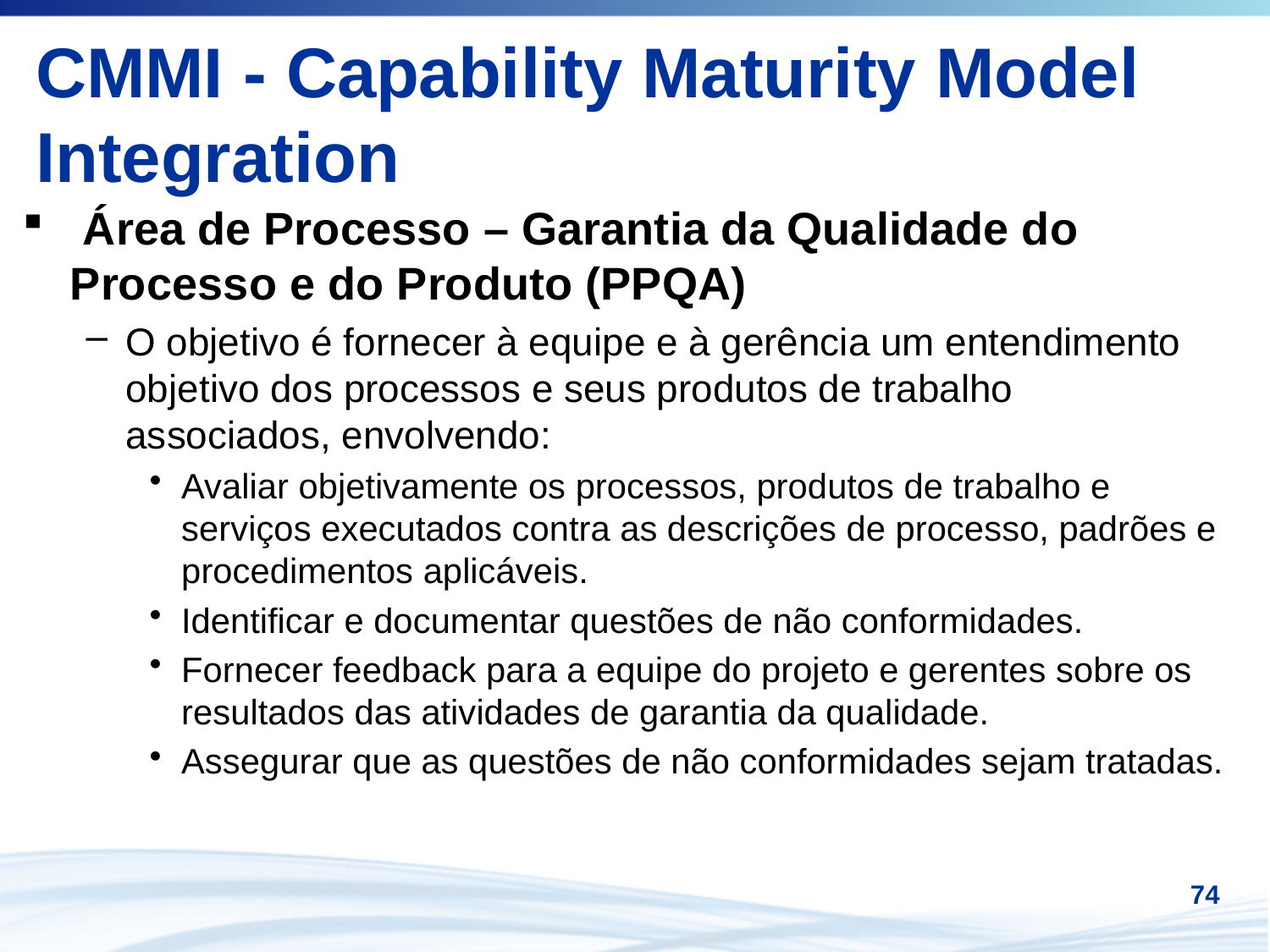

# CMMI - Capability Maturity Model Integration

 Área de Processo – Garantia da Qualidade do Processo e do Produto (PPQA)
O objetivo é fornecer à equipe e à gerência um entendimento objetivo dos processos e seus produtos de trabalho associados, envolvendo:
Avaliar objetivamente os processos, produtos de trabalho e serviços executados contra as descrições de processo, padrões e procedimentos aplicáveis.
Identificar e documentar questões de não conformidades.
Fornecer feedback para a equipe do projeto e gerentes sobre os resultados das atividades de garantia da qualidade.
Assegurar que as questões de não conformidades sejam tratadas.